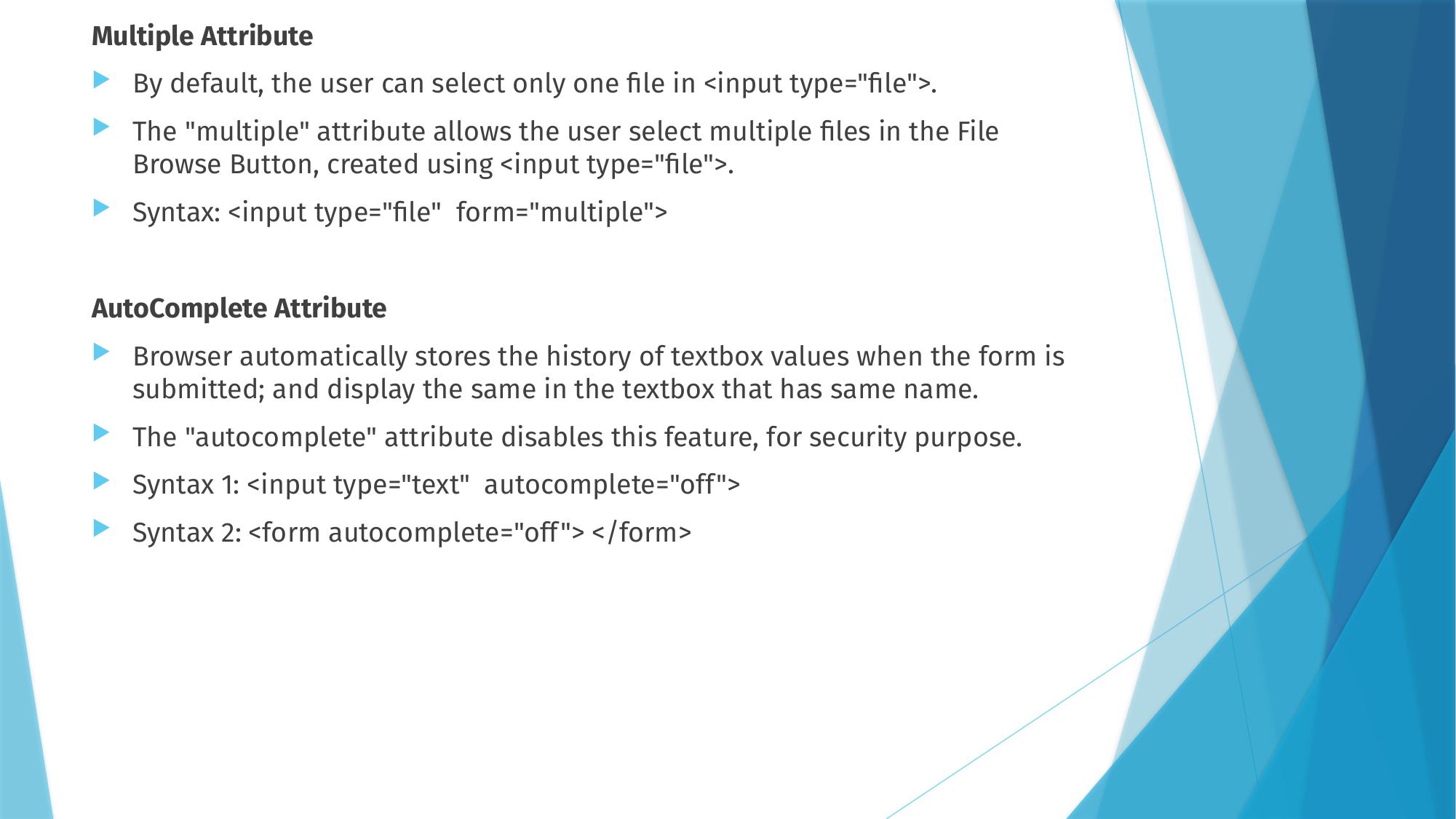

Multiple Attribute
By default, the user can select only one file in <input type="file">.
The "multiple" attribute allows the user select multiple files in the File Browse Button, created using <input type="file">.
Syntax: <input type="file"  form="multiple">

AutoComplete Attribute
Browser automatically stores the history of textbox values when the form is submitted; and display the same in the textbox that has same name.
The "autocomplete" attribute disables this feature, for security purpose.
Syntax 1: <input type="text"  autocomplete="off">
Syntax 2: <form autocomplete="off"> </form>